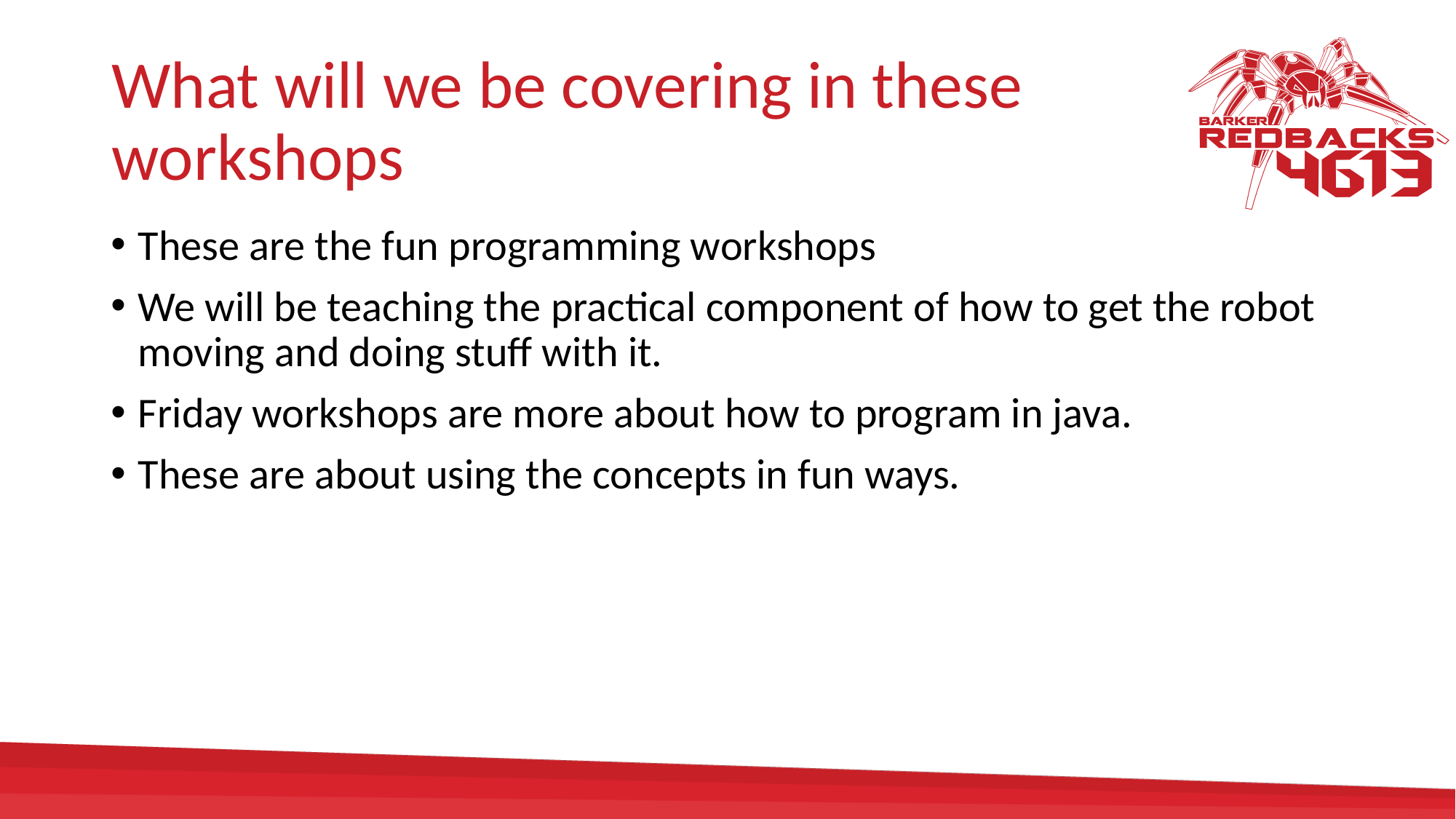

# What will we be covering in these workshops
These are the fun programming workshops
We will be teaching the practical component of how to get the robot moving and doing stuff with it.
Friday workshops are more about how to program in java.
These are about using the concepts in fun ways.